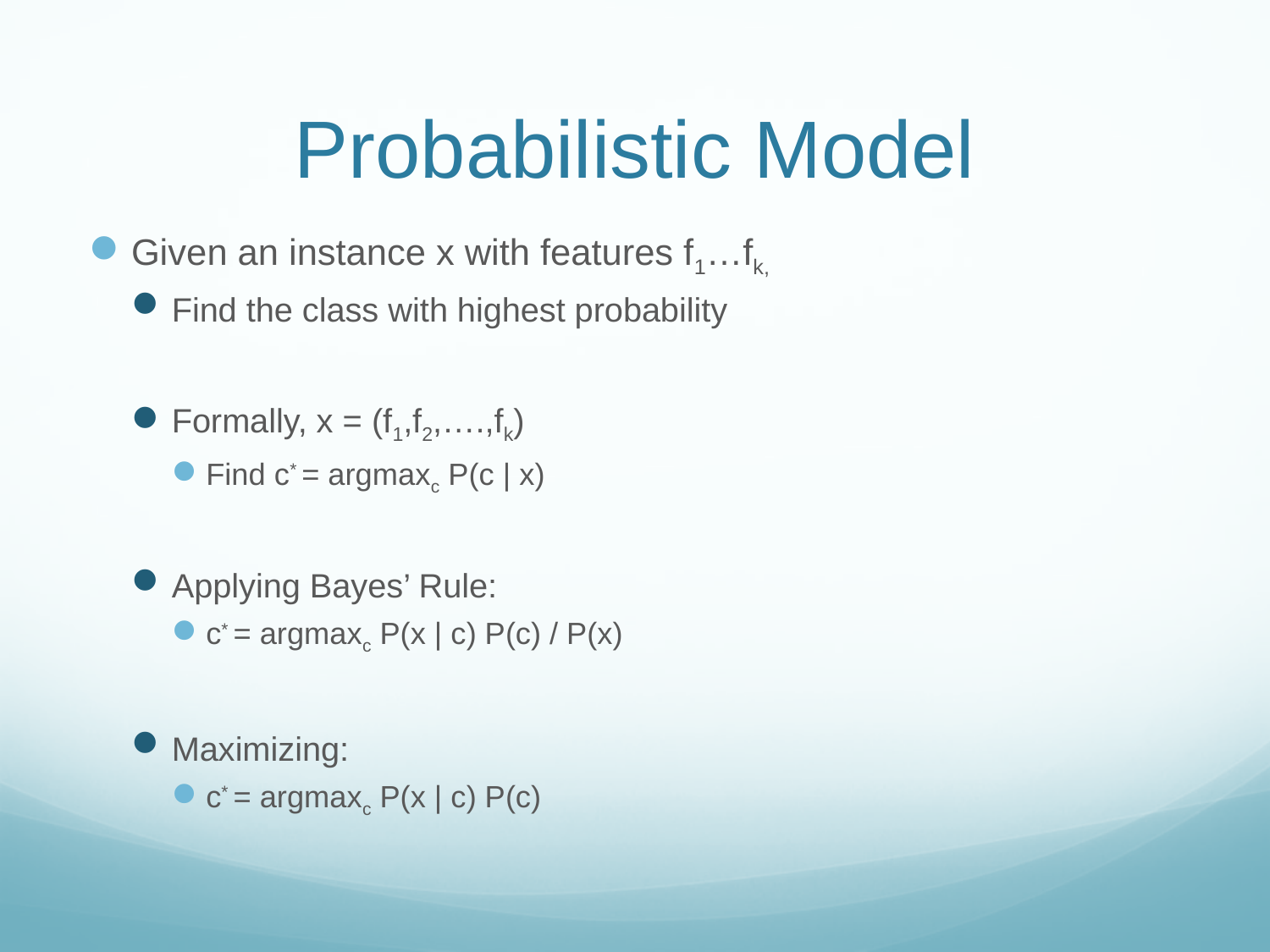

# Probabilistic Model
Given an instance x with features f1…fk,
Find the class with highest probability

Formally, x = (f1,f2,….,fk)
Find c* = argmaxc P(c | x)

Applying Bayes’ Rule:
c* = argmaxc P(x | c) P(c) / P(x)

Maximizing:
c* = argmaxc P(x | c) P(c)